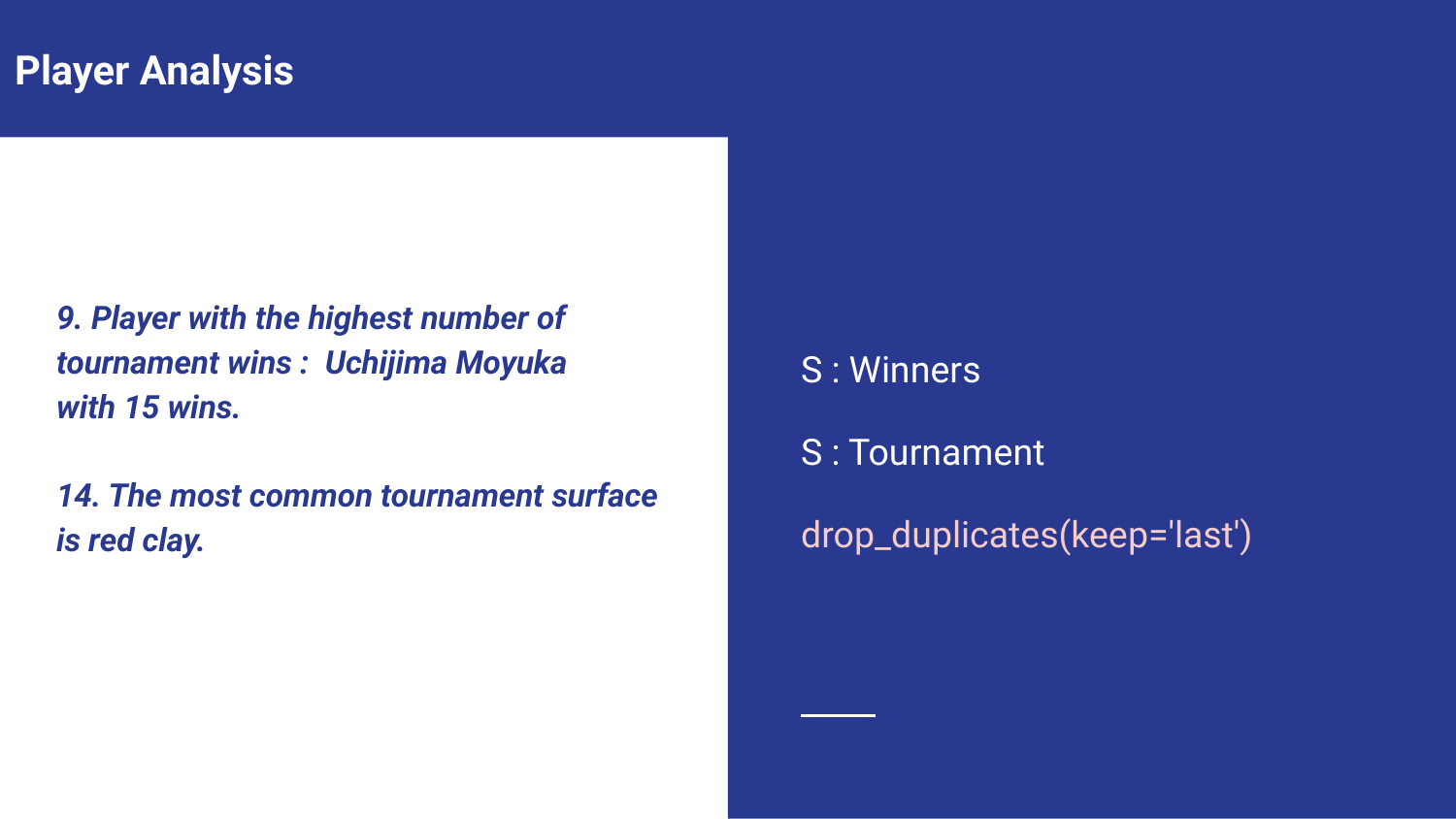

Player Analysis

S : Winners
S : Tournament
drop_duplicates(keep='last')
# 9. Player with the highest number of tournament wins :  Uchijima Moyuka
with 15 wins.

14. The most common tournament surface is red clay.